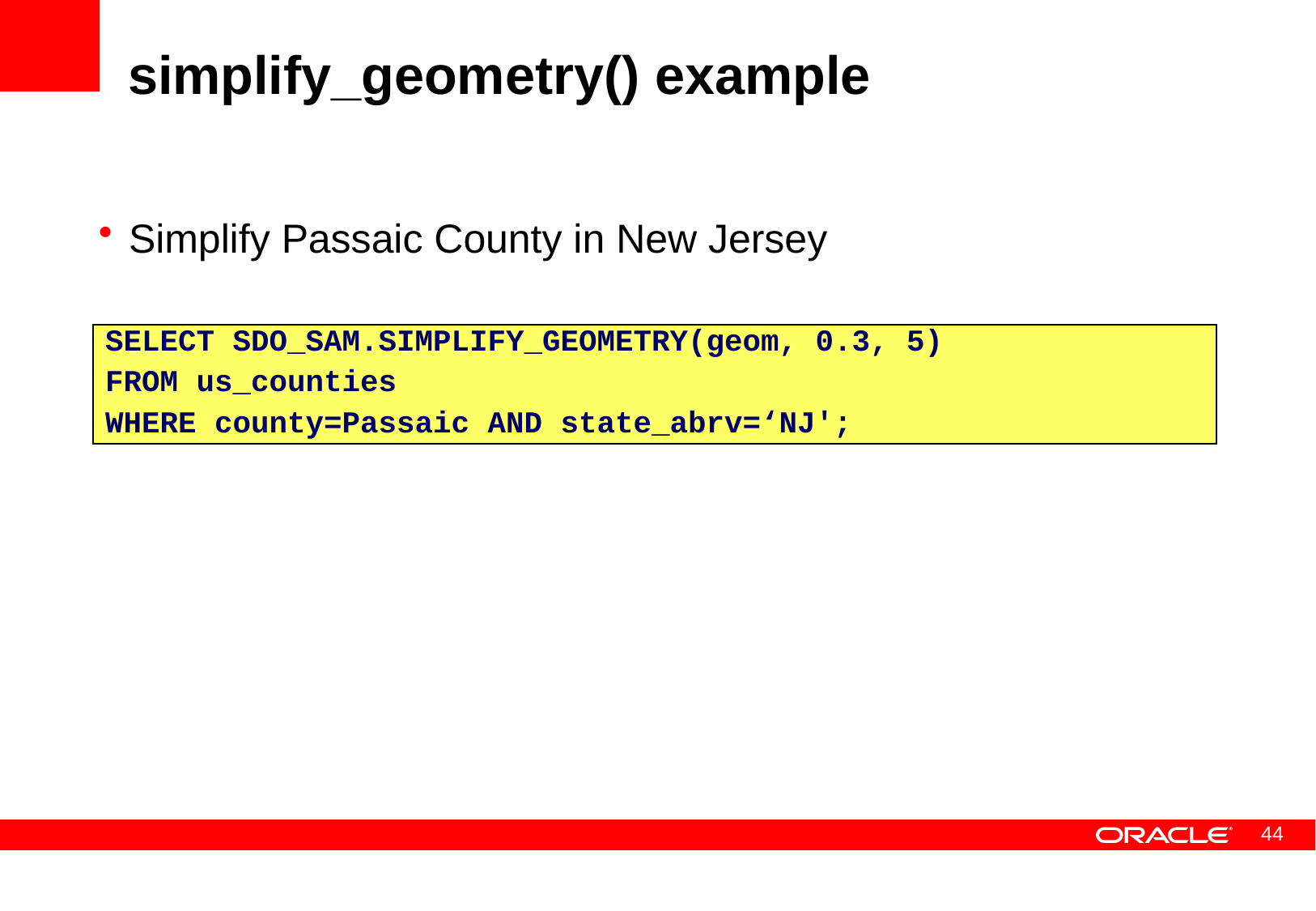

# simplify_geometry() example
Simplify Passaic County in New Jersey
SELECT SDO_SAM.SIMPLIFY_GEOMETRY(geom, 0.3, 5)
FROM us_counties
WHERE county=Passaic AND state_abrv=‘NJ';